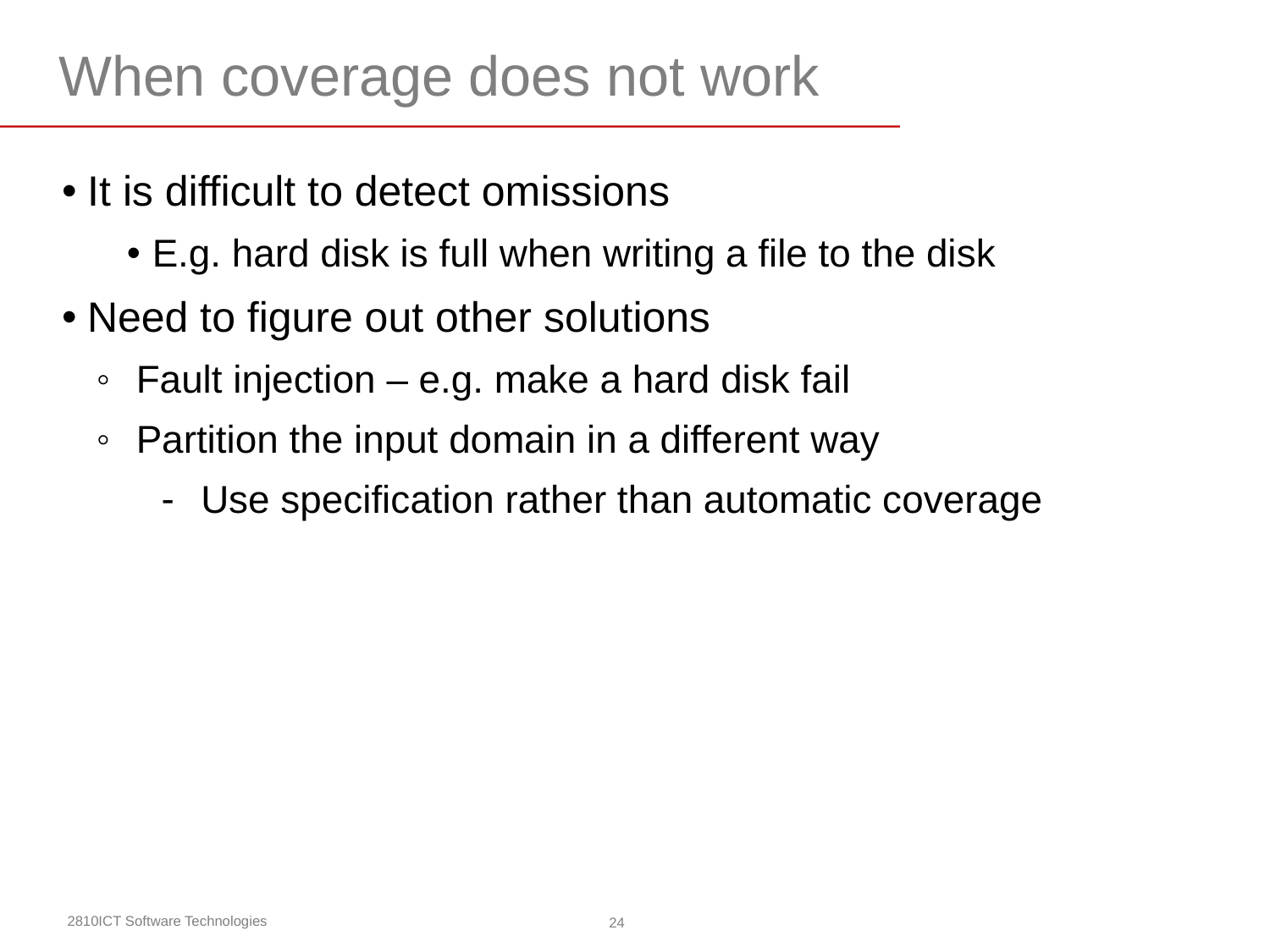

# When coverage does not work
It is difficult to detect omissions
E.g. hard disk is full when writing a file to the disk
Need to figure out other solutions
Fault injection – e.g. make a hard disk fail
Partition the input domain in a different way
Use specification rather than automatic coverage